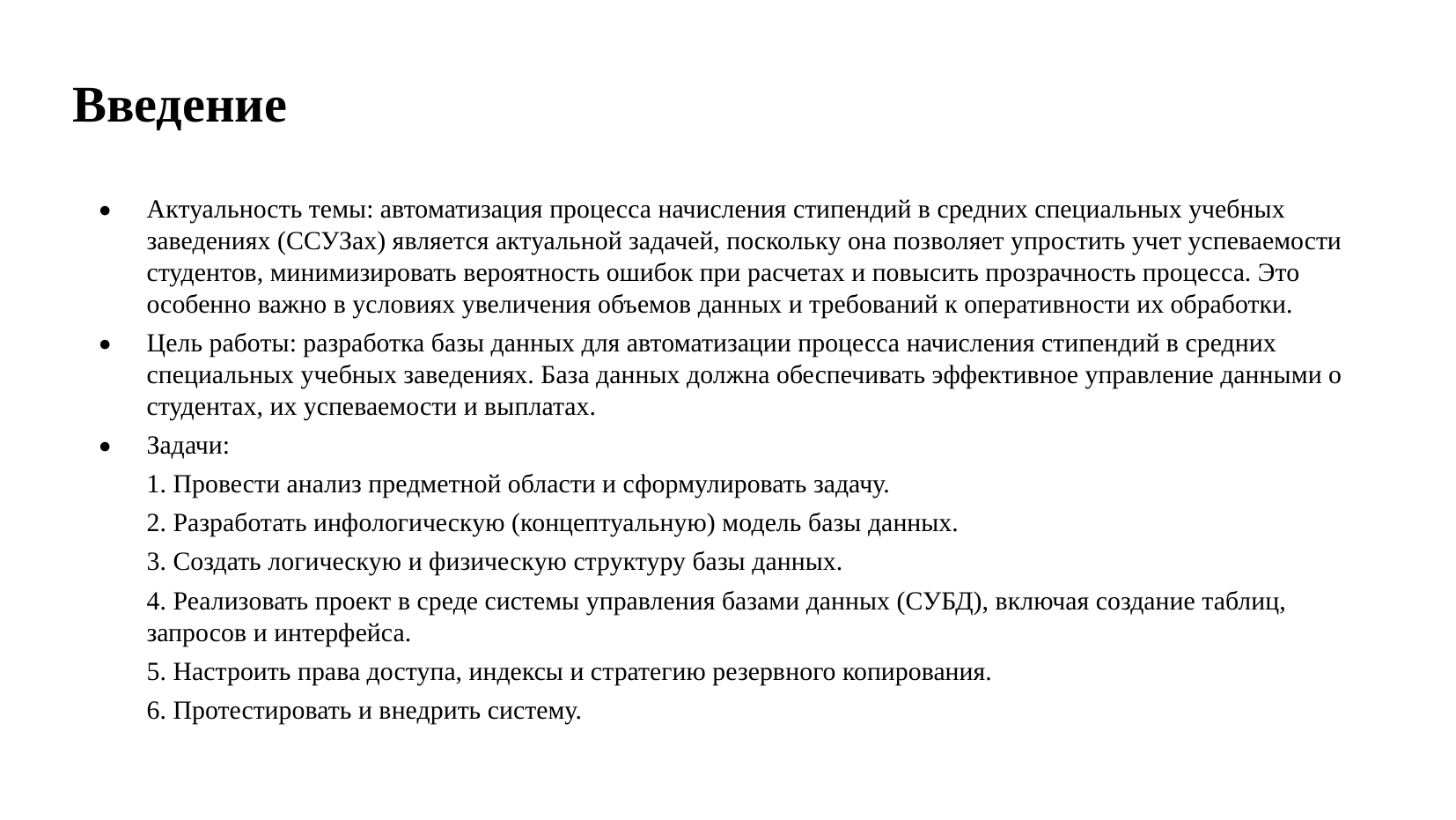

Введение
Актуальность темы: автоматизация процесса начисления стипендий в средних специальных учебных заведениях (ССУЗах) является актуальной задачей, поскольку она позволяет упростить учет успеваемости студентов, минимизировать вероятность ошибок при расчетах и повысить прозрачность процесса. Это особенно важно в условиях увеличения объемов данных и требований к оперативности их обработки.
Цель работы: разработка базы данных для автоматизации процесса начисления стипендий в средних специальных учебных заведениях. База данных должна обеспечивать эффективное управление данными о студентах, их успеваемости и выплатах.
Задачи:
1. Провести анализ предметной области и сформулировать задачу.
2. Разработать инфологическую (концептуальную) модель базы данных.
3. Создать логическую и физическую структуру базы данных.
4. Реализовать проект в среде системы управления базами данных (СУБД), включая создание таблиц, запросов и интерфейса.
5. Настроить права доступа, индексы и стратегию резервного копирования.
6. Протестировать и внедрить систему.